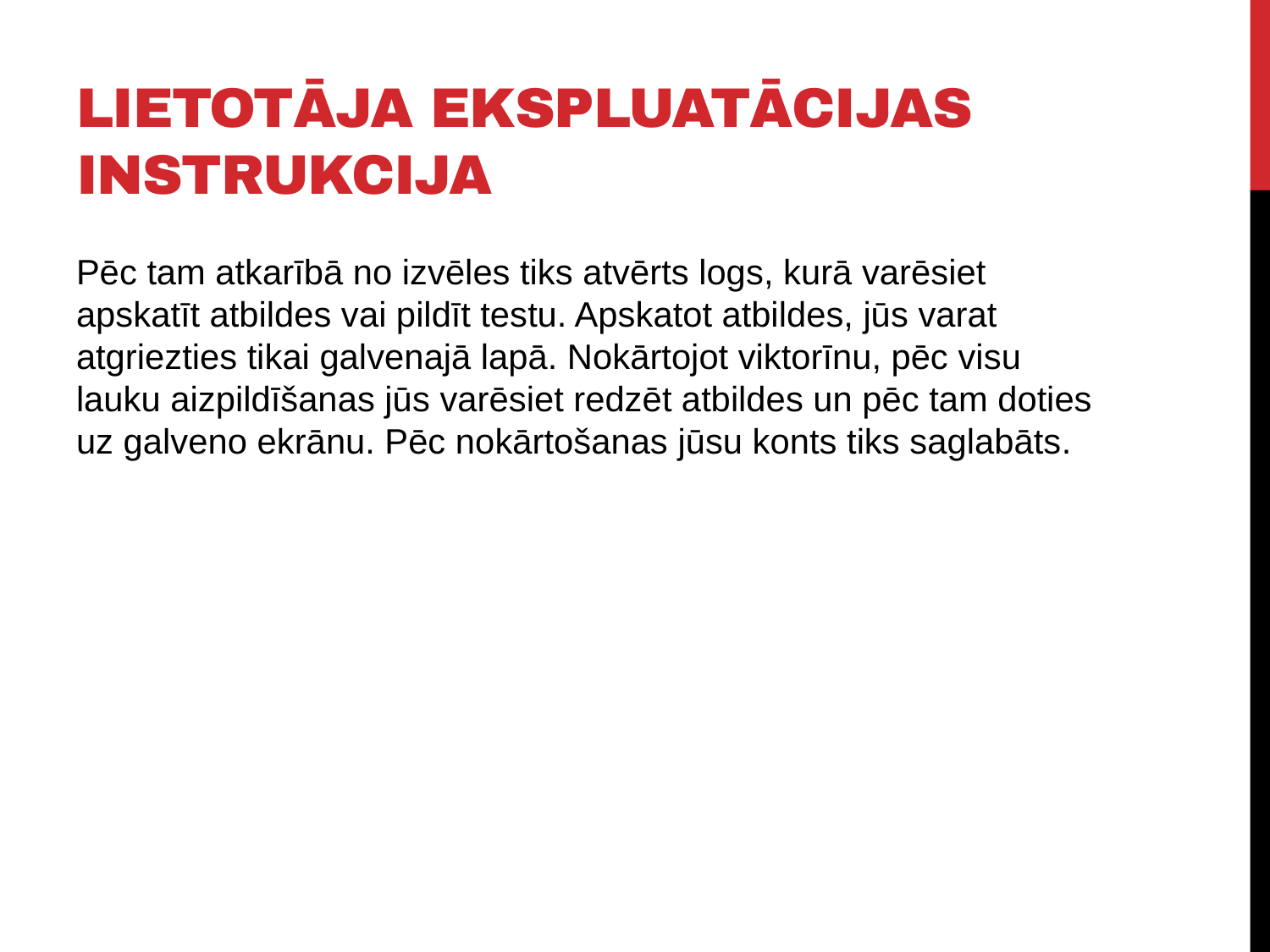

# Lietotāja ekspluatācijas instrukcija
Pēc tam atkarībā no izvēles tiks atvērts logs, kurā varēsiet apskatīt atbildes vai pildīt testu. Apskatot atbildes, jūs varat atgriezties tikai galvenajā lapā. Nokārtojot viktorīnu, pēc visu lauku aizpildīšanas jūs varēsiet redzēt atbildes un pēc tam doties uz galveno ekrānu. Pēc nokārtošanas jūsu konts tiks saglabāts.